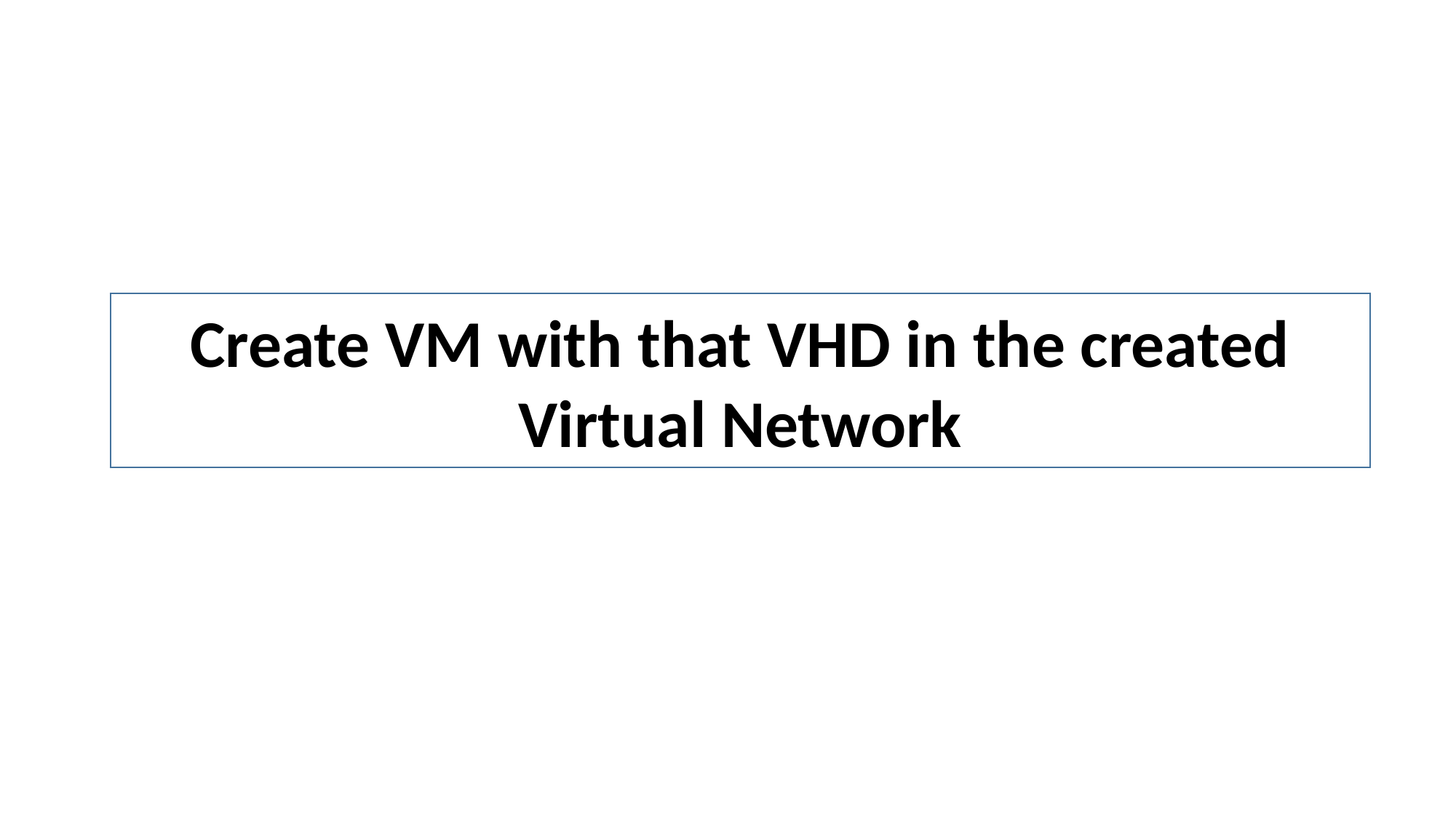

Create VM with that VHD in the created Virtual Network